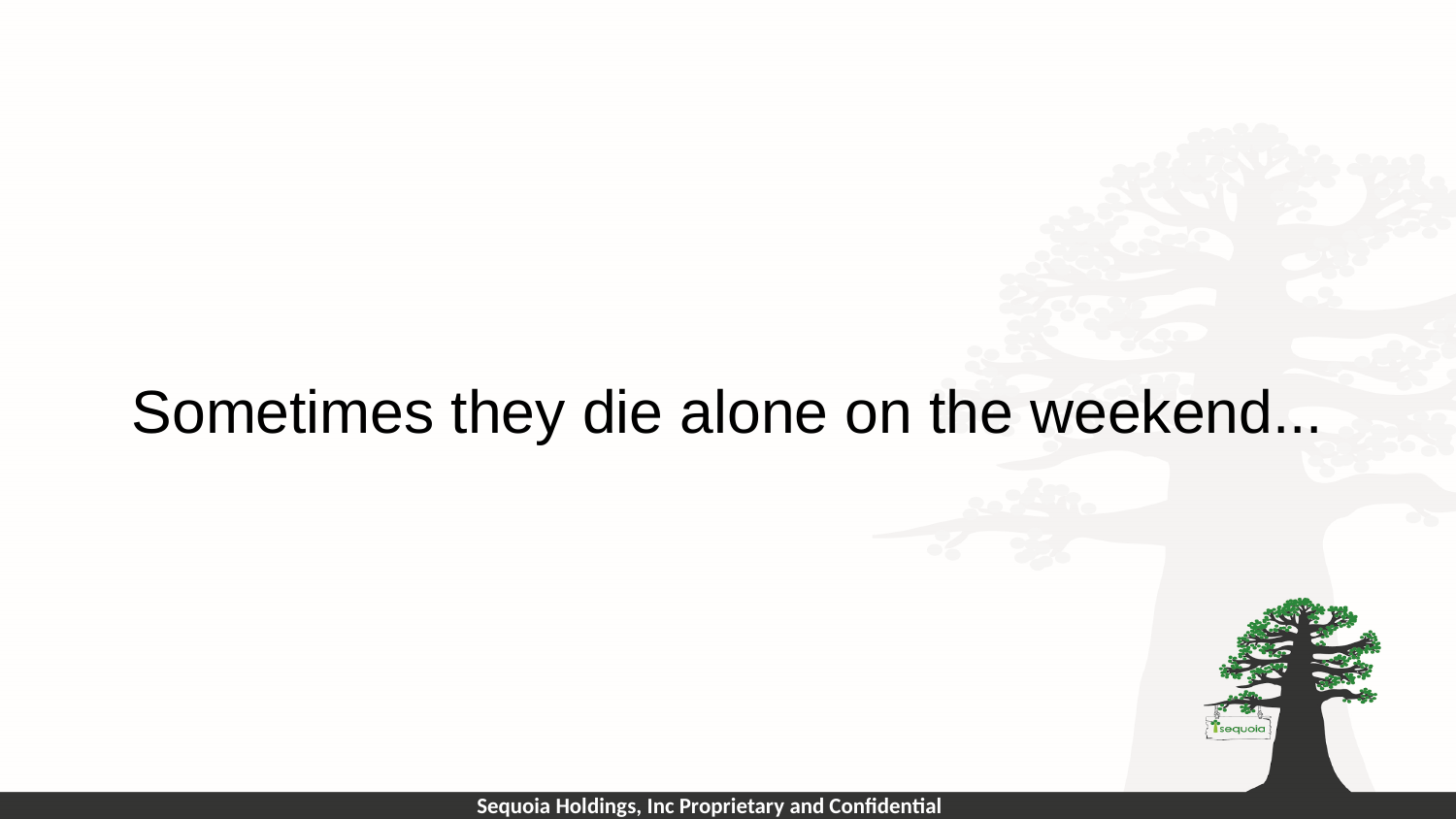

# Sometimes they die alone on the weekend...
Sequoia Holdings, Inc Proprietary and Confidential